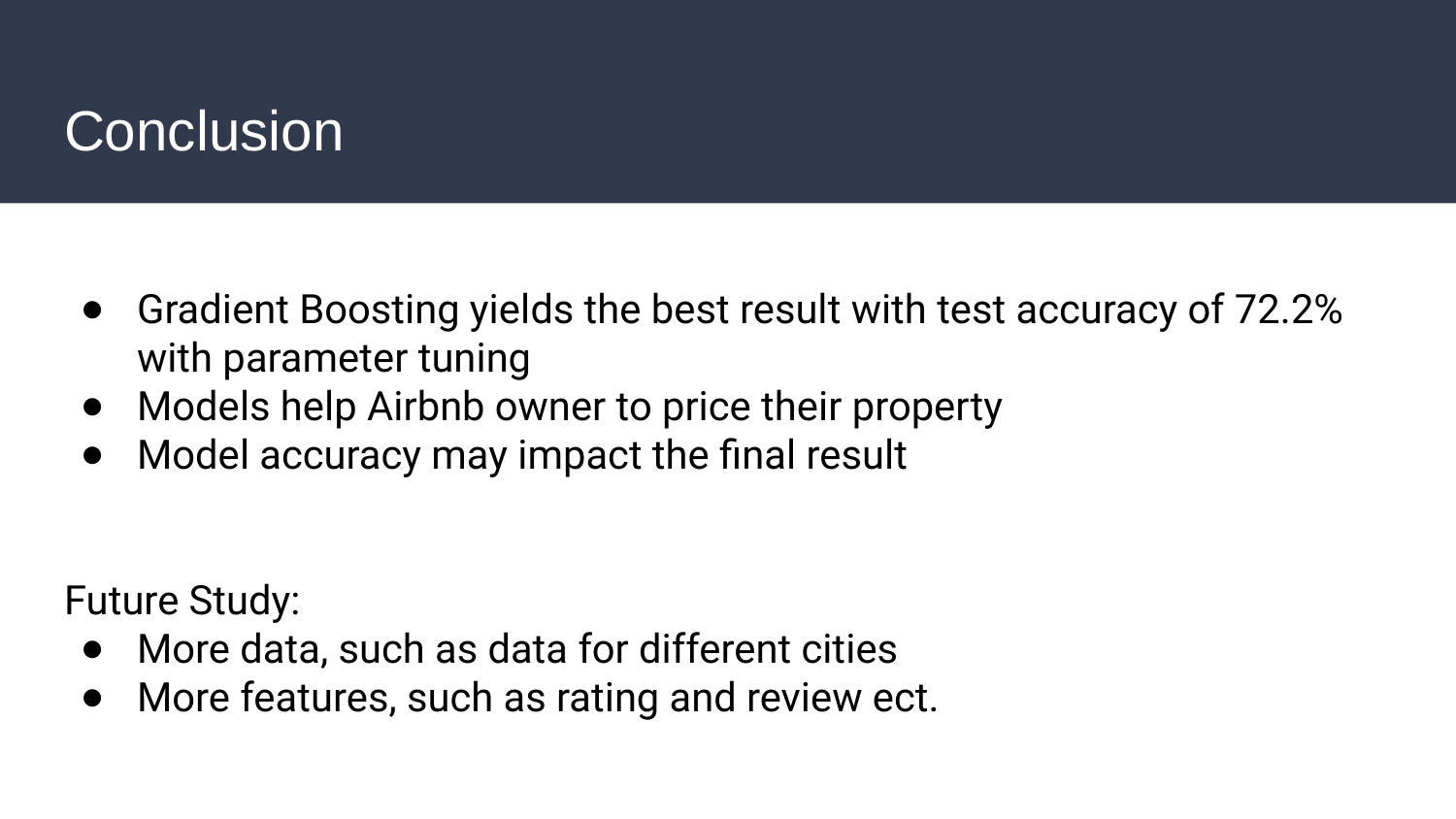

# Conclusion

Gradient Boosting yields the best result with test accuracy of 72.2% with parameter tuning
Models help Airbnb owner to price their property
Model accuracy may impact the final result

Future Study:
More data, such as data for different cities
More features, such as rating and review ect.